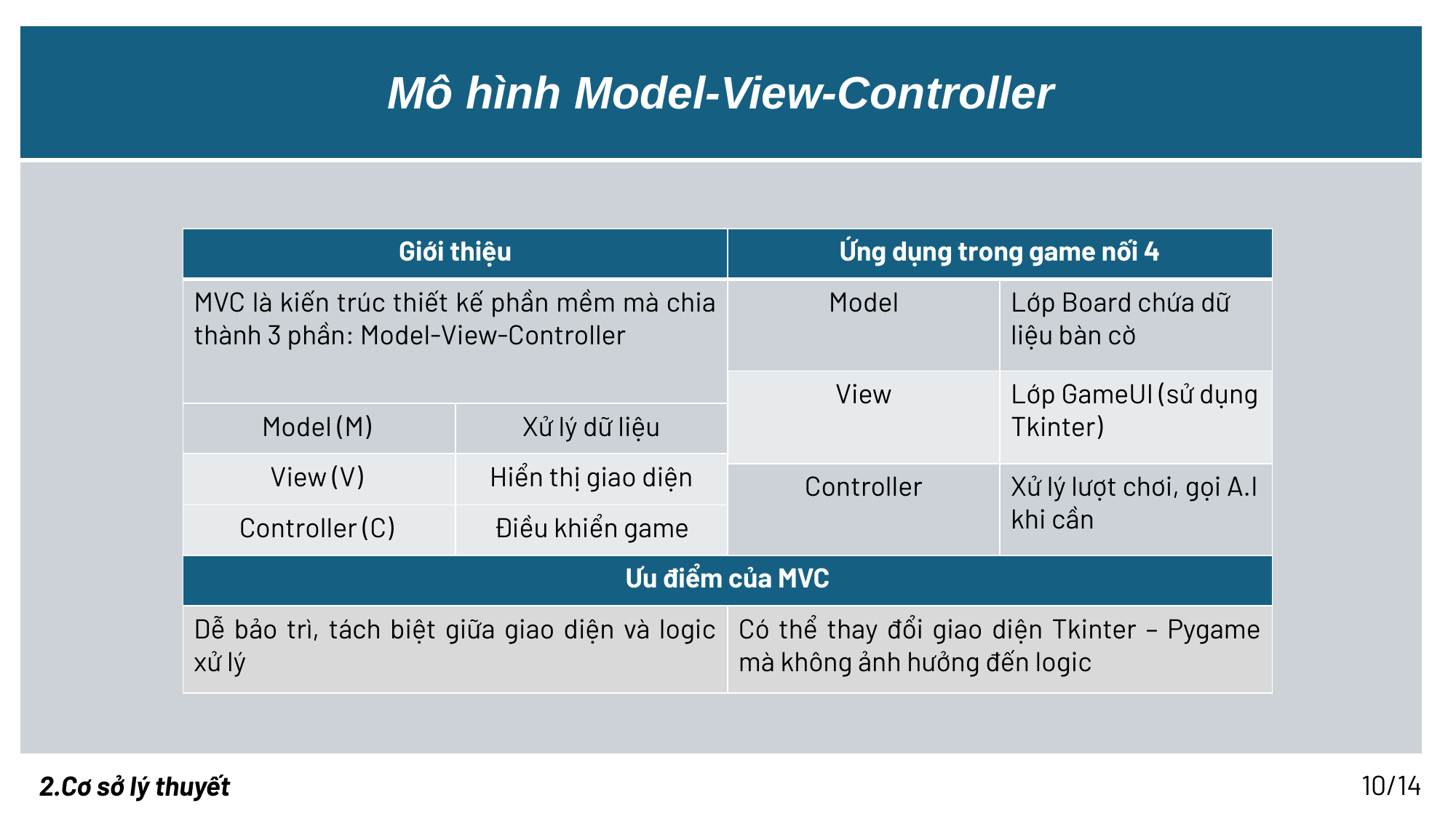

| Mô hình Model-View-Controller |
| --- |
|  |
| Giới thiệu |  | Ứng dụng trong game nối 4 |  |
| --- | --- | --- | --- |
| MVC là kiến trúc thiết kế phần mềm mà chia thành 3 phần: Model-View-Controller |  | Model | Lớp Board chứa dữ liệu bàn cờ |
|  |  | View | Lớp GameUI (sử dụng Tkinter) |
| Model (M) | Xử lý dữ liệu |  |  |
| View (V) | Hiển thị giao diện |  |  |
|  |  | Controller | Xử lý lượt chơi, gọi A.I khi cần |
| Controller (C) | Điều khiển game |  |  |
| Ưu điểm của MVC |  |  |  |
| Dễ bảo trì, tách biệt giữa giao diện và logic xử lý |  | Có thể thay đổi giao diện Tkinter – Pygame mà không ảnh hưởng đến logic |  |
10/14
2.Cơ sở lý thuyết